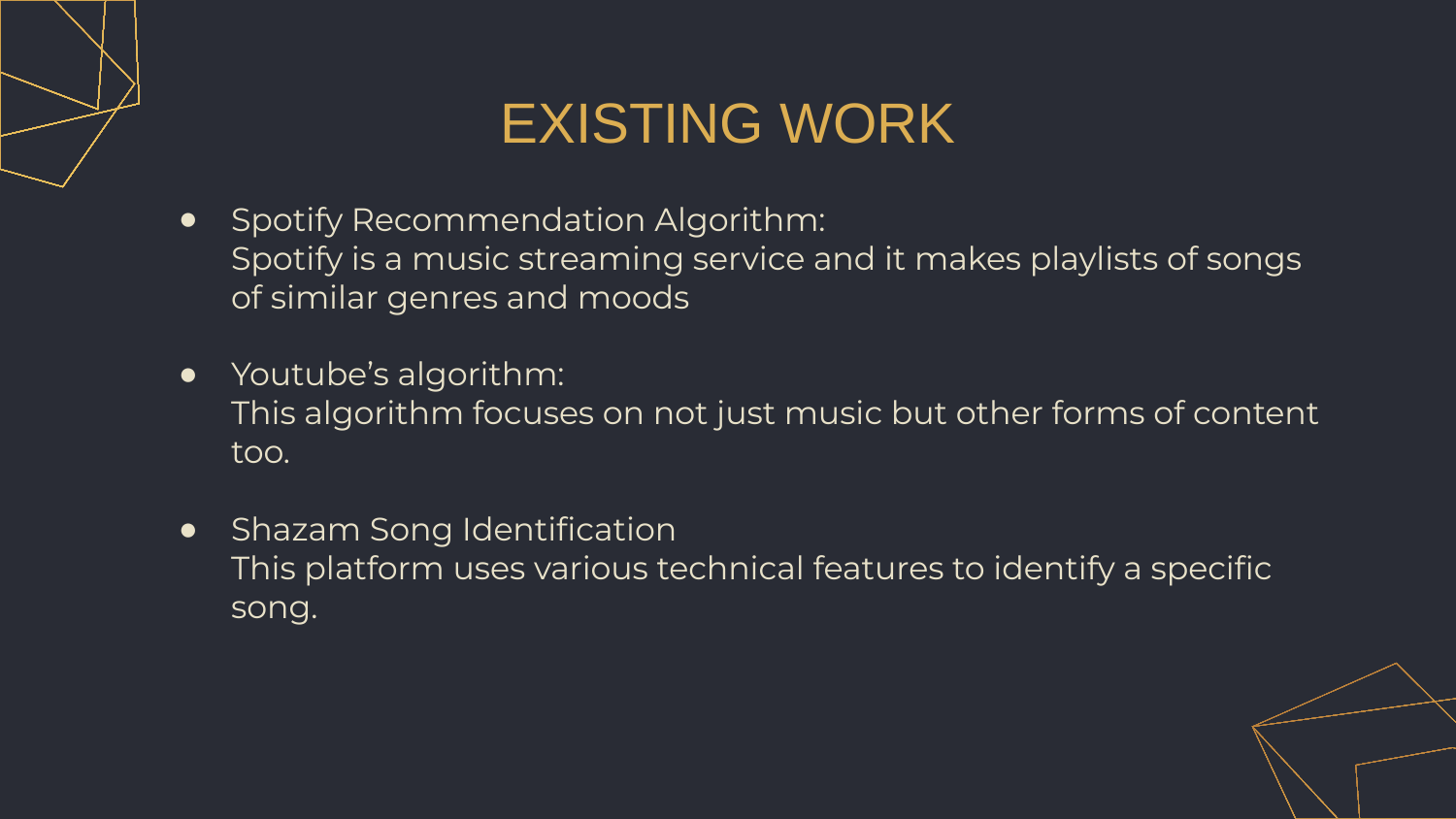

# EXISTING WORK

Spotify Recommendation Algorithm:
Spotify is a music streaming service and it makes playlists of songs of similar genres and moods

Youtube’s algorithm:
This algorithm focuses on not just music but other forms of content too.

Shazam Song Identification
This platform uses various technical features to identify a specific song.